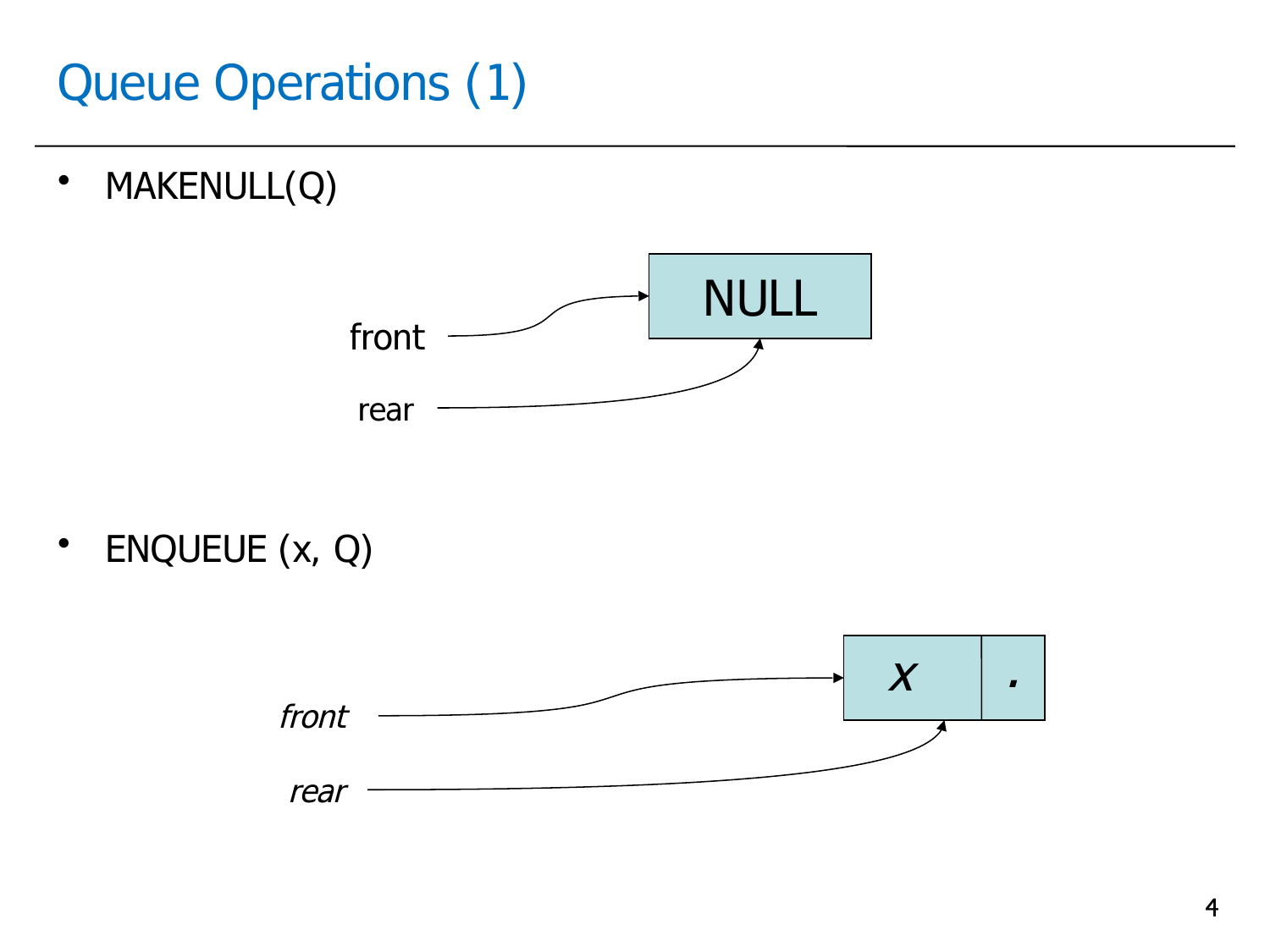

# Queue Operations (1)
MAKENULL(Q)

ENQUEUE (x, Q)
NULL
front
rear
.

x

front
rear
4